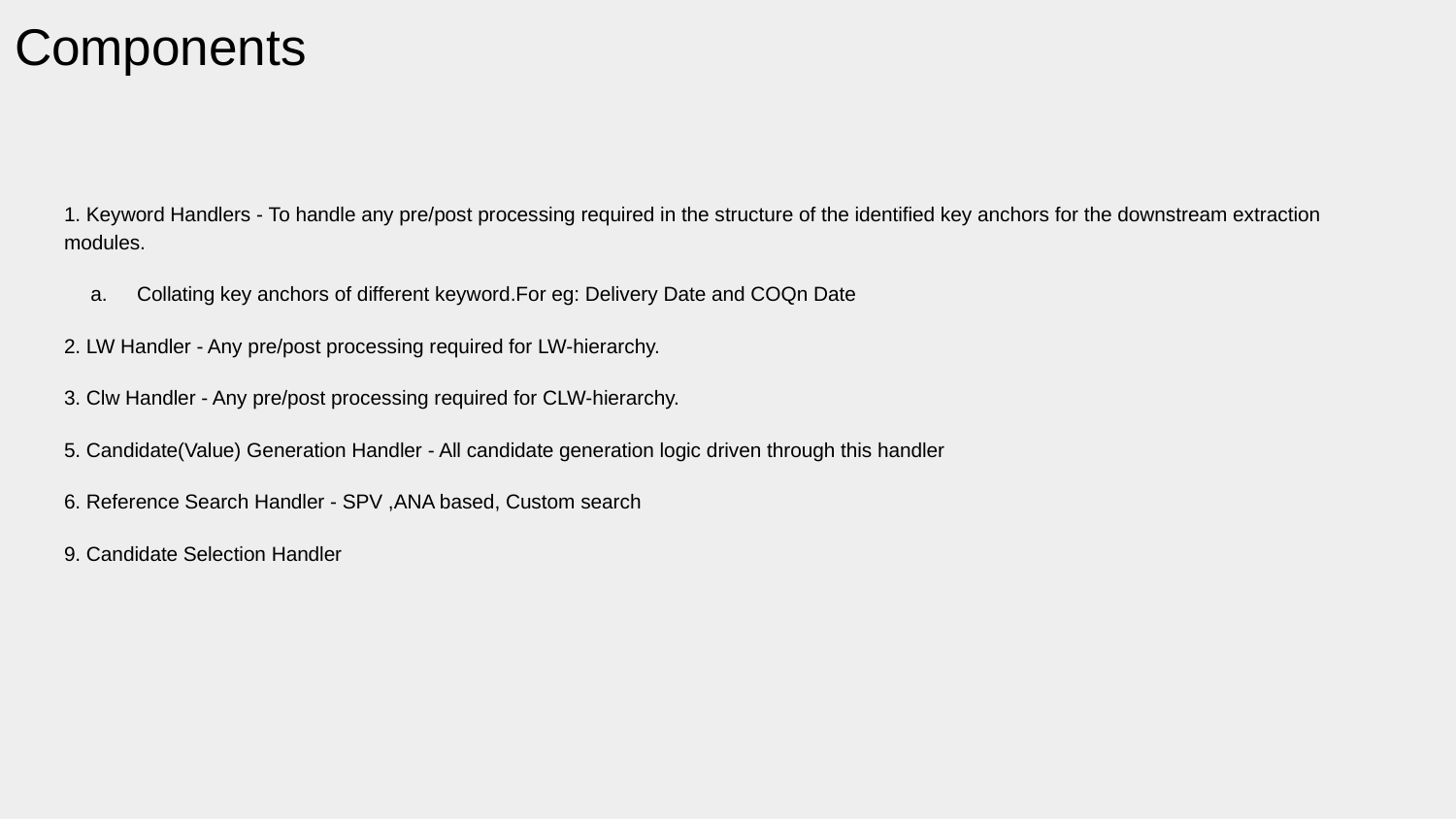

# Components
1. Keyword Handlers - To handle any pre/post processing required in the structure of the identified key anchors for the downstream extraction modules.
Collating key anchors of different keyword.For eg: Delivery Date and COQn Date
2. LW Handler - Any pre/post processing required for LW-hierarchy.
3. Clw Handler - Any pre/post processing required for CLW-hierarchy.
5. Candidate(Value) Generation Handler - All candidate generation logic driven through this handler
6. Reference Search Handler - SPV ,ANA based, Custom search
9. Candidate Selection Handler